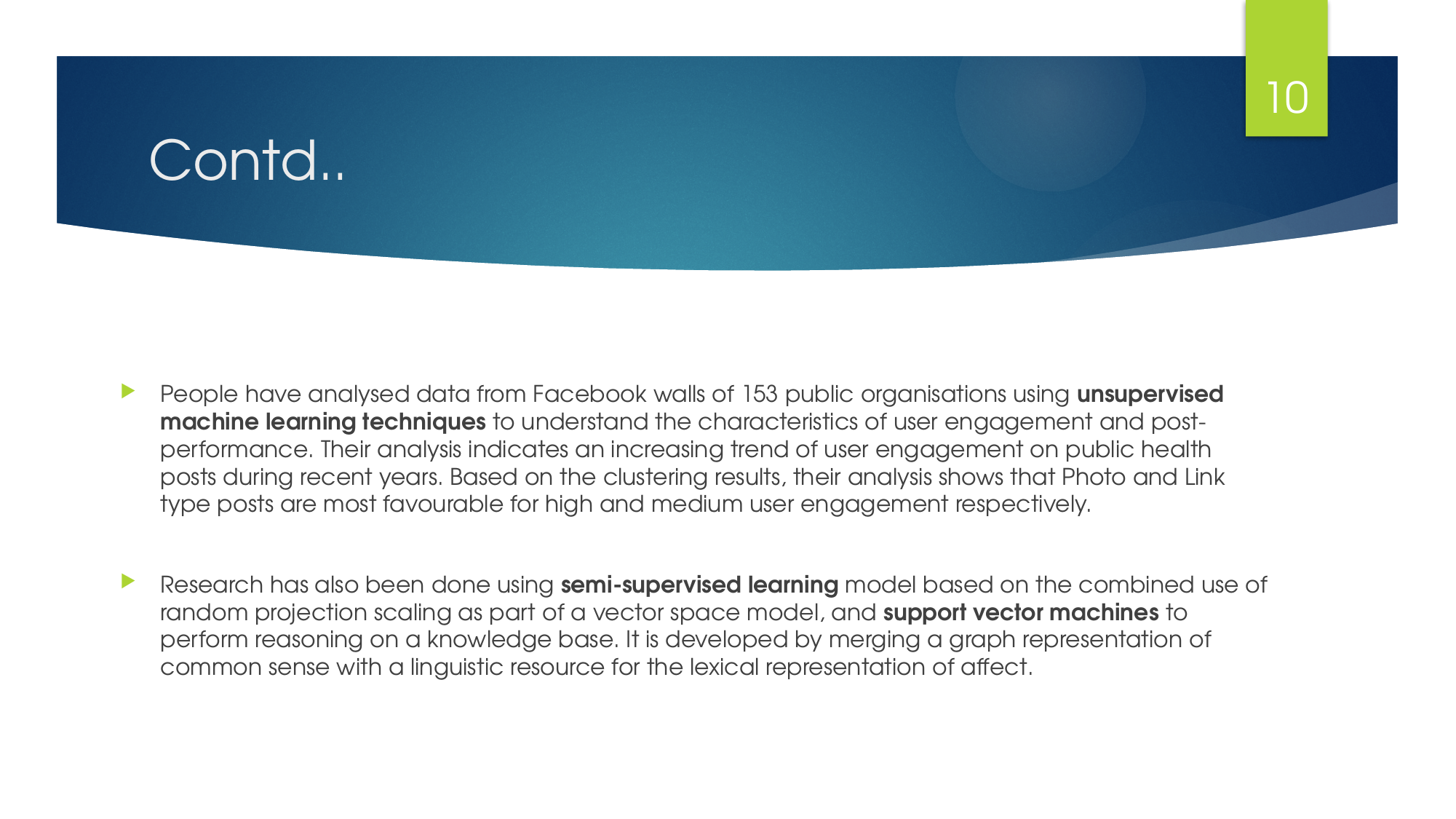

10
# Contd..

People have analysed data from Facebook walls of 153 public organisations using unsupervised machine learning techniques to understand the characteristics of user engagement and post-performance. Their analysis indicates an increasing trend of user engagement on public health posts during recent years. Based on the clustering results, their analysis shows that Photo and Link type posts are most favourable for high and medium user engagement respectively.

Research has also been done using semi-supervised learning model based on the combined use of random projection scaling as part of a vector space model, and support vector machines to perform reasoning on a knowledge base. It is developed by merging a graph representation of common sense with a linguistic resource for the lexical representation of affect.